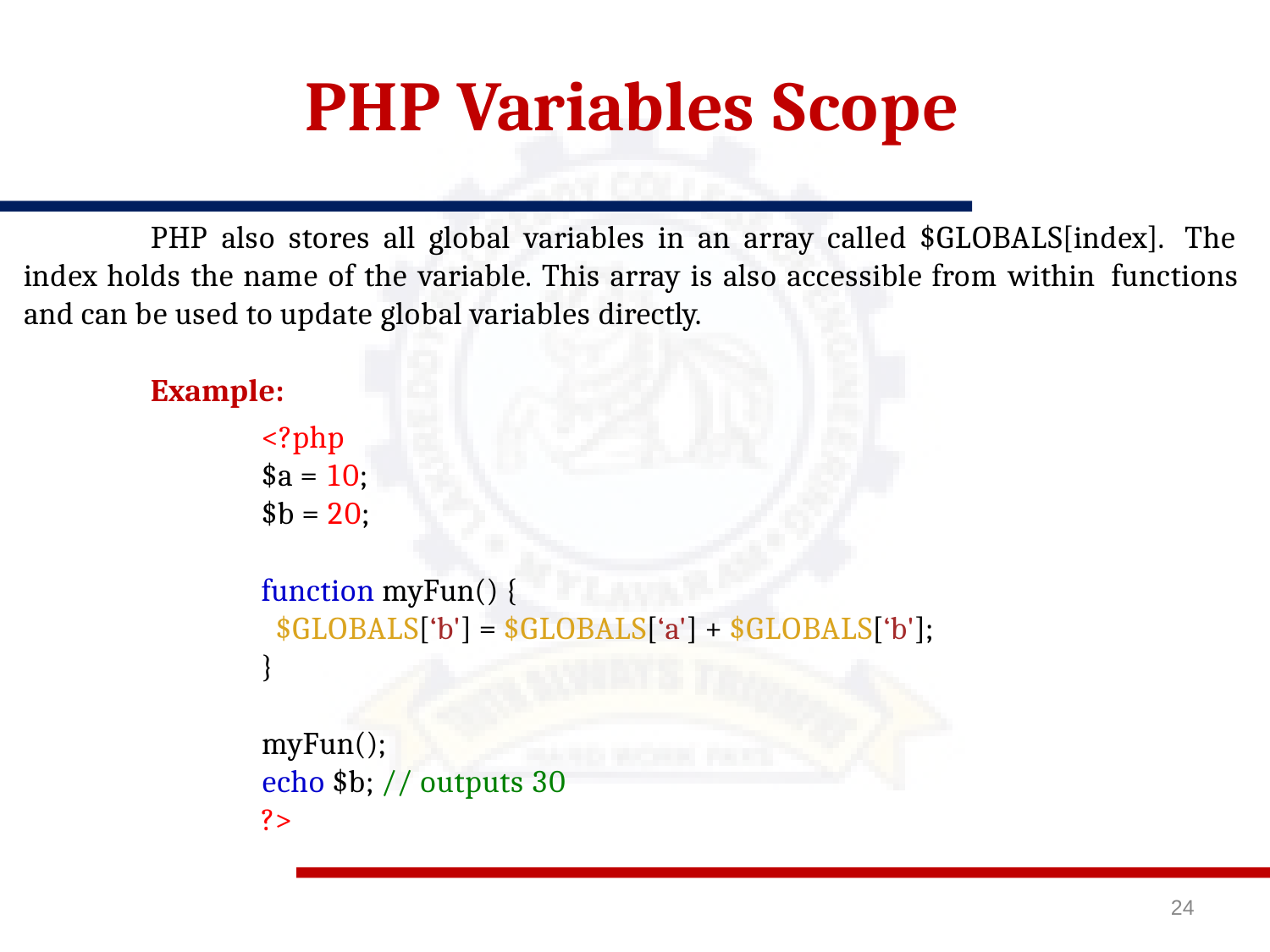

# PHP Variables Scope
PHP also stores all global variables in an array called $GLOBALS[index]. The  index holds the name of the variable. This array is also accessible from within functions  and can be used to update global variables directly.

Example:
<?php
$a = 10;
$b = 20;

function myFun() {
$GLOBALS[‘b'] = $GLOBALS[‘a'] + $GLOBALS[‘b'];
}

myFun();
echo $b; // outputs 30
?>
24